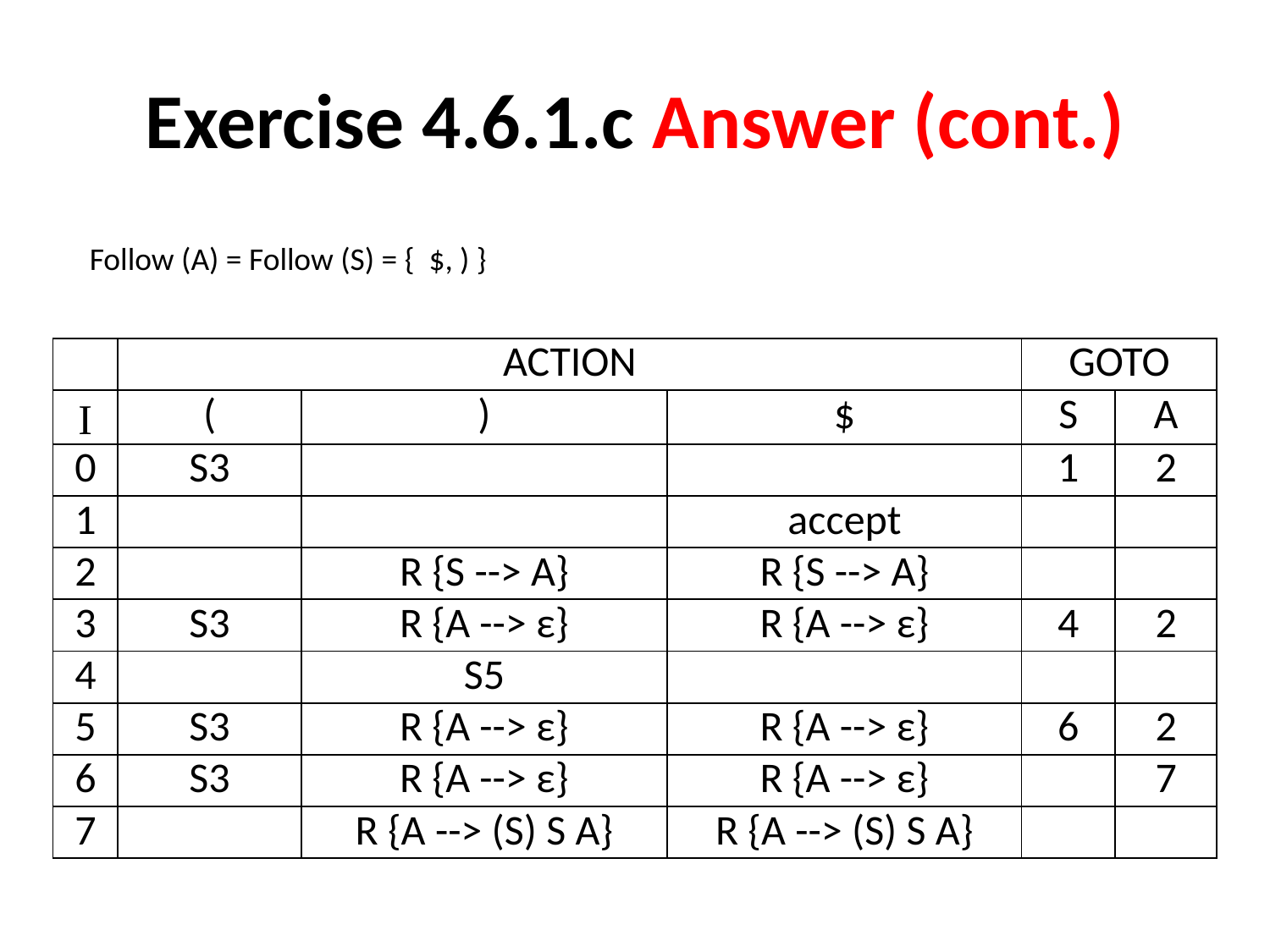

# Exercise 4.6.1.c Answer (cont.)
Follow (A) = Follow (S) = {  $, ) }
|  | ACTION |  |  | GOTO |  |
| --- | --- | --- | --- | --- | --- |
| I | ( | ) | $ | S | A |
| 0 | S3 |  |  | 1 | 2 |
| 1 |  |  | accept |  |  |
| 2 |  | R {S --> A} | R {S --> A} |  |  |
| 3 | S3 | R {A --> ε} | R {A --> ε} | 4 | 2 |
| 4 |  | S5 |  |  |  |
| 5 | S3 | R {A --> ε} | R {A --> ε} | 6 | 2 |
| 6 | S3 | R {A --> ε} | R {A --> ε} |  | 7 |
| 7 |  | R {A --> (S) S A} | R {A --> (S) S A} |  |  |